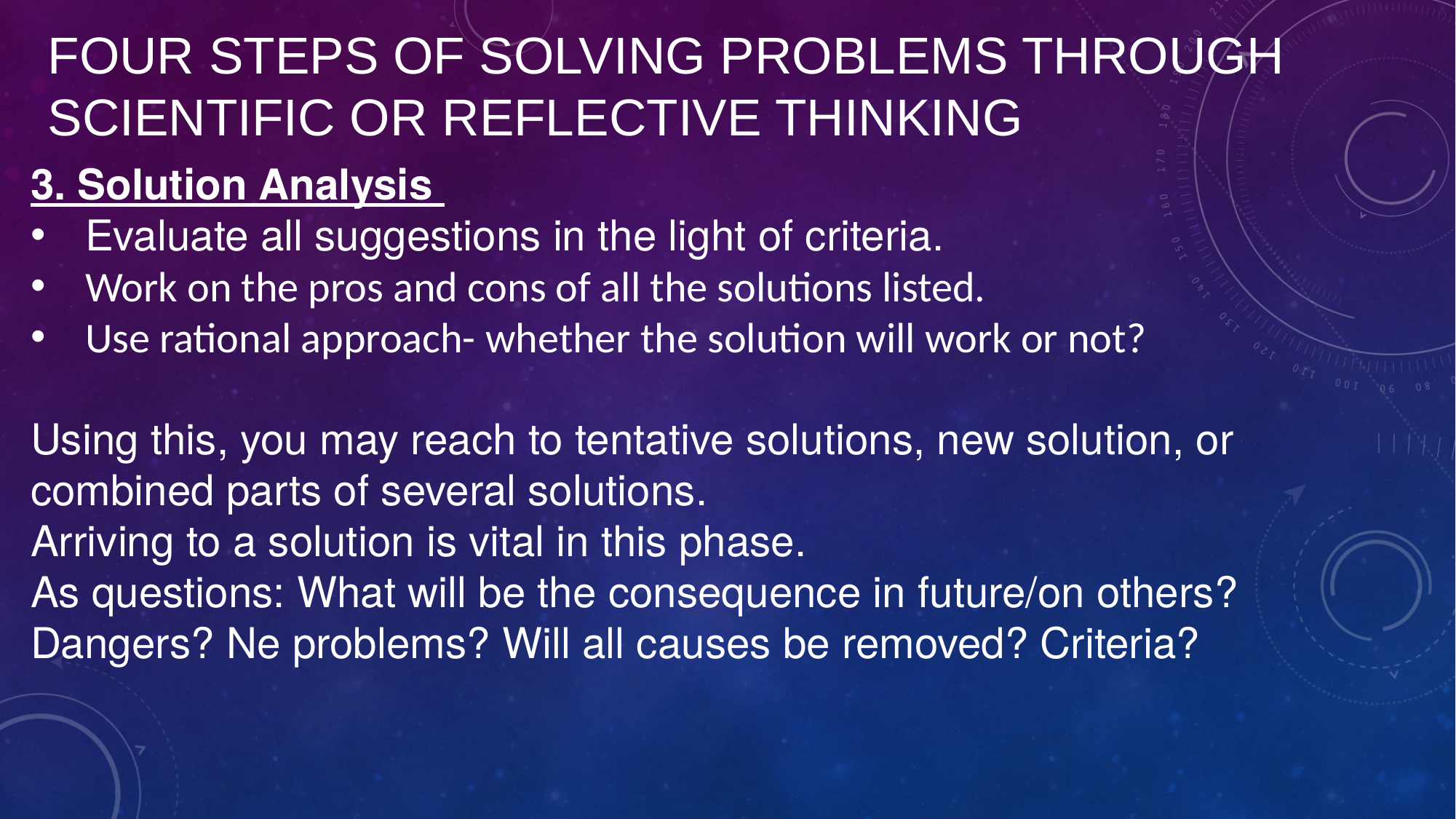

# Four steps of Solving problems through Scientific or reflective thinking
3. Solution Analysis
Evaluate all suggestions in the light of criteria.
Work on the pros and cons of all the solutions listed.
Use rational approach- whether the solution will work or not?

Using this, you may reach to tentative solutions, new solution, or combined parts of several solutions.
Arriving to a solution is vital in this phase.
As questions: What will be the consequence in future/on others? Dangers? Ne problems? Will all causes be removed? Criteria?